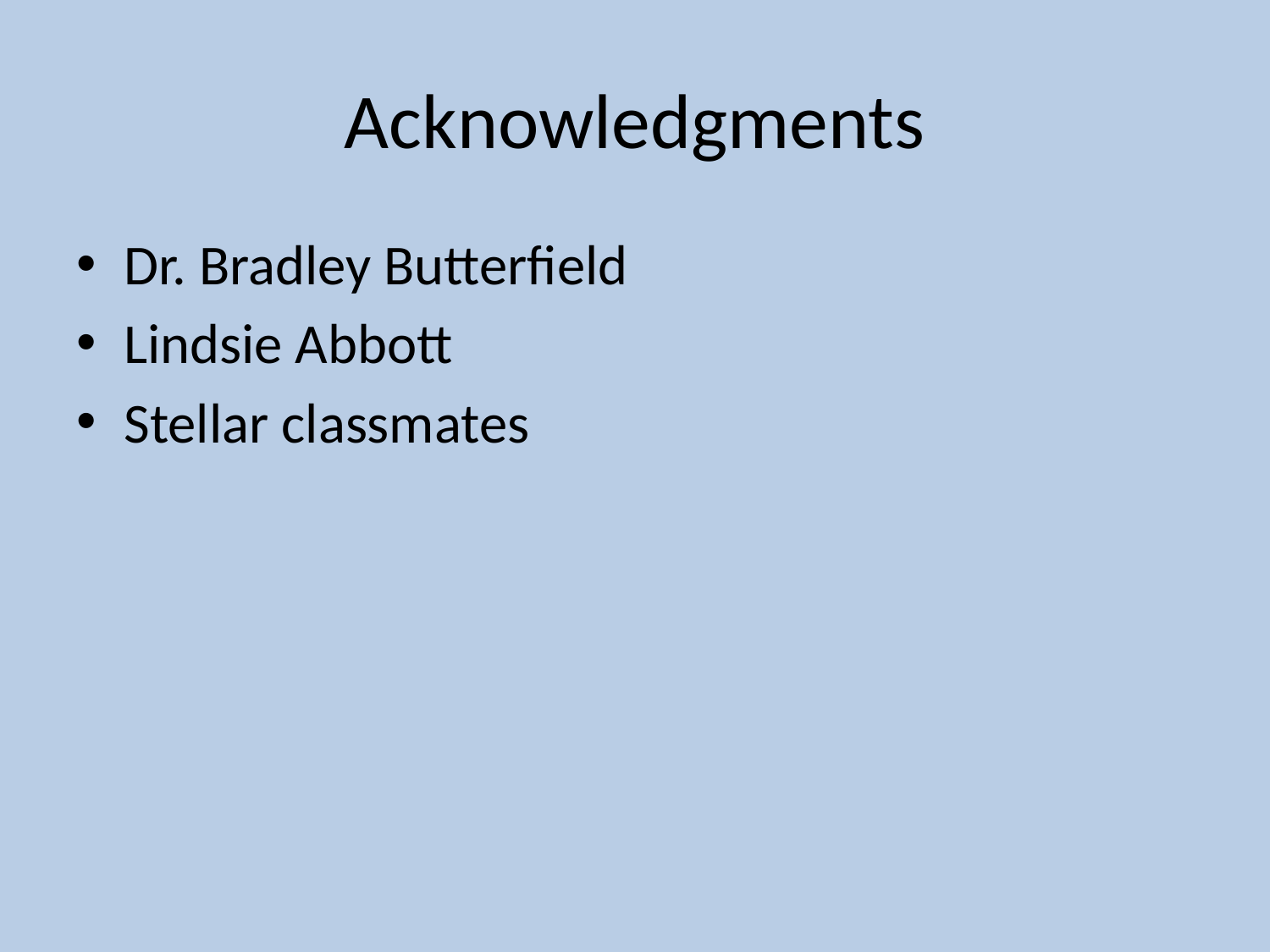

# Acknowledgments
Dr. Bradley Butterfield
Lindsie Abbott
Stellar classmates